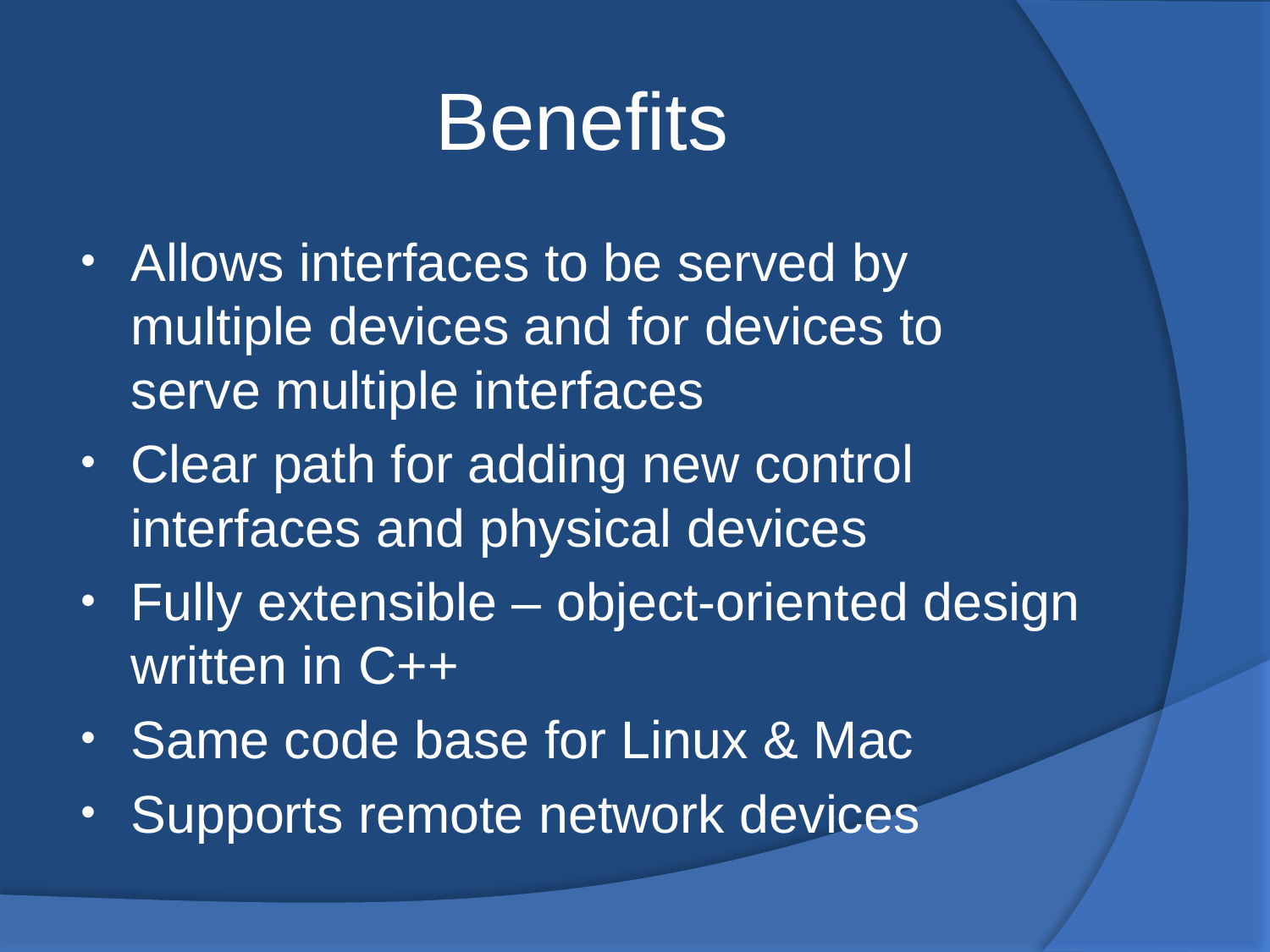

# Benefits
Allows interfaces to be served by multiple devices and for devices to serve multiple interfaces
Clear path for adding new control interfaces and physical devices
Fully extensible – object-oriented design written in C++
Same code base for Linux & Mac
Supports remote network devices